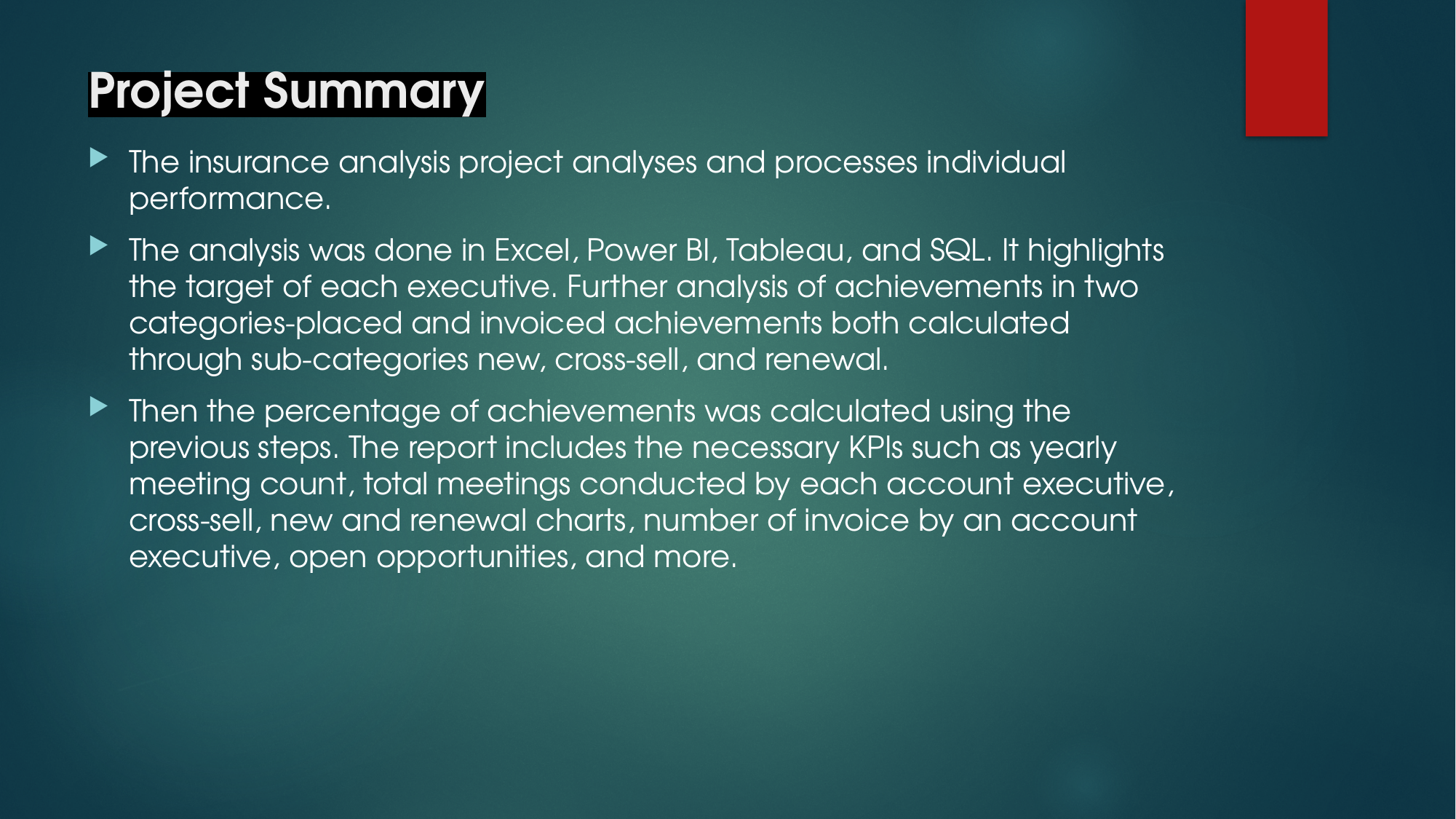

# Project Summary
The insurance analysis project analyses and processes individual performance.
The analysis was done in Excel, Power BI, Tableau, and SQL. It highlights the target of each executive. Further analysis of achievements in two categories-placed and invoiced achievements both calculated through sub-categories new, cross-sell, and renewal.
Then the percentage of achievements was calculated using the previous steps. The report includes the necessary KPIs such as yearly meeting count, total meetings conducted by each account executive, cross-sell, new and renewal charts, number of invoice by an account executive, open opportunities, and more.